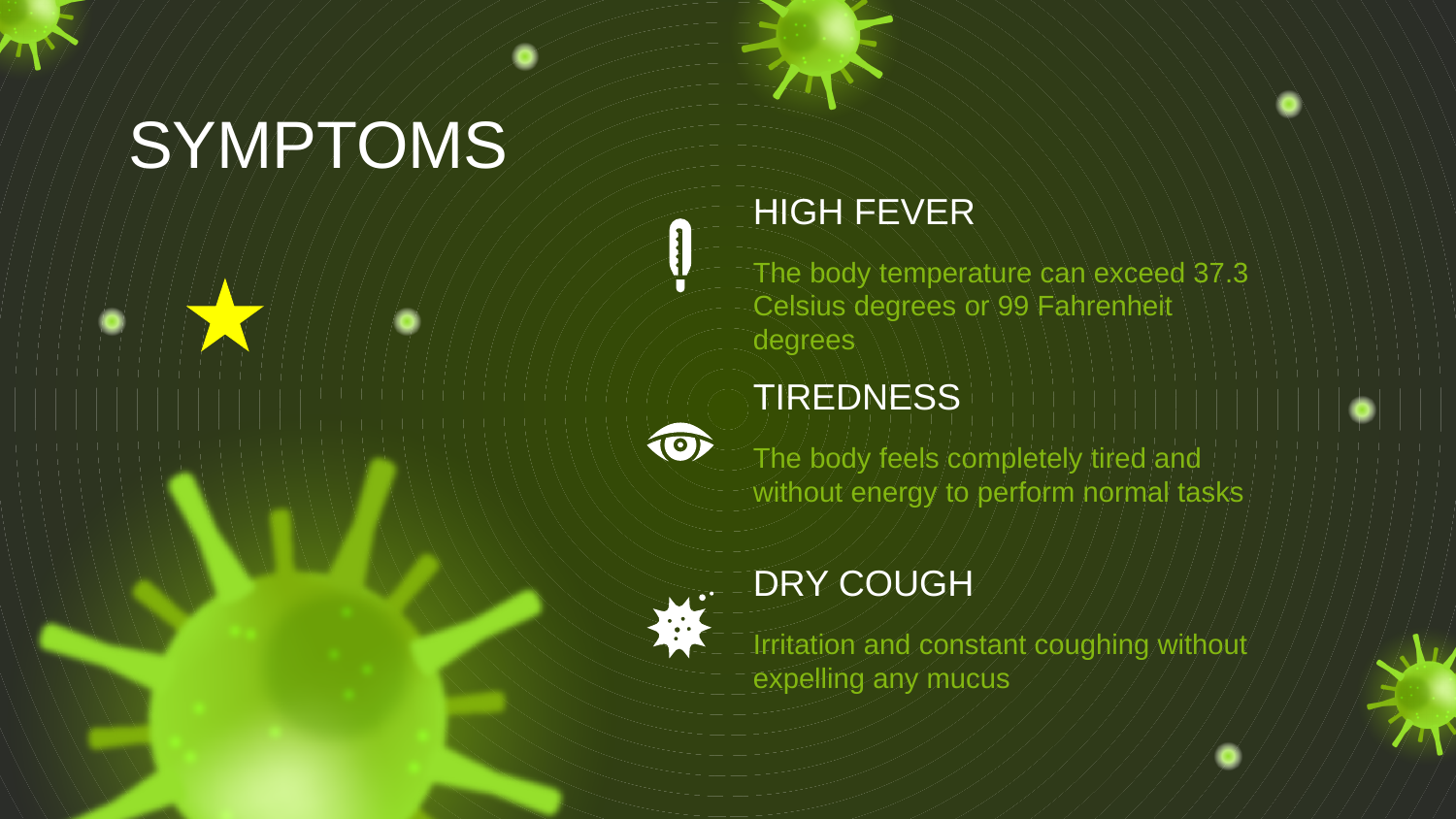

# SYMPTOMS
HIGH FEVER

The body temperature can exceed 37.3 Celsius degrees or 99 Fahrenheit degrees

TIREDNESS

The body feels completely tired and without energy to perform normal tasks

DRY COUGH

Irritation and constant coughing without expelling any mucus